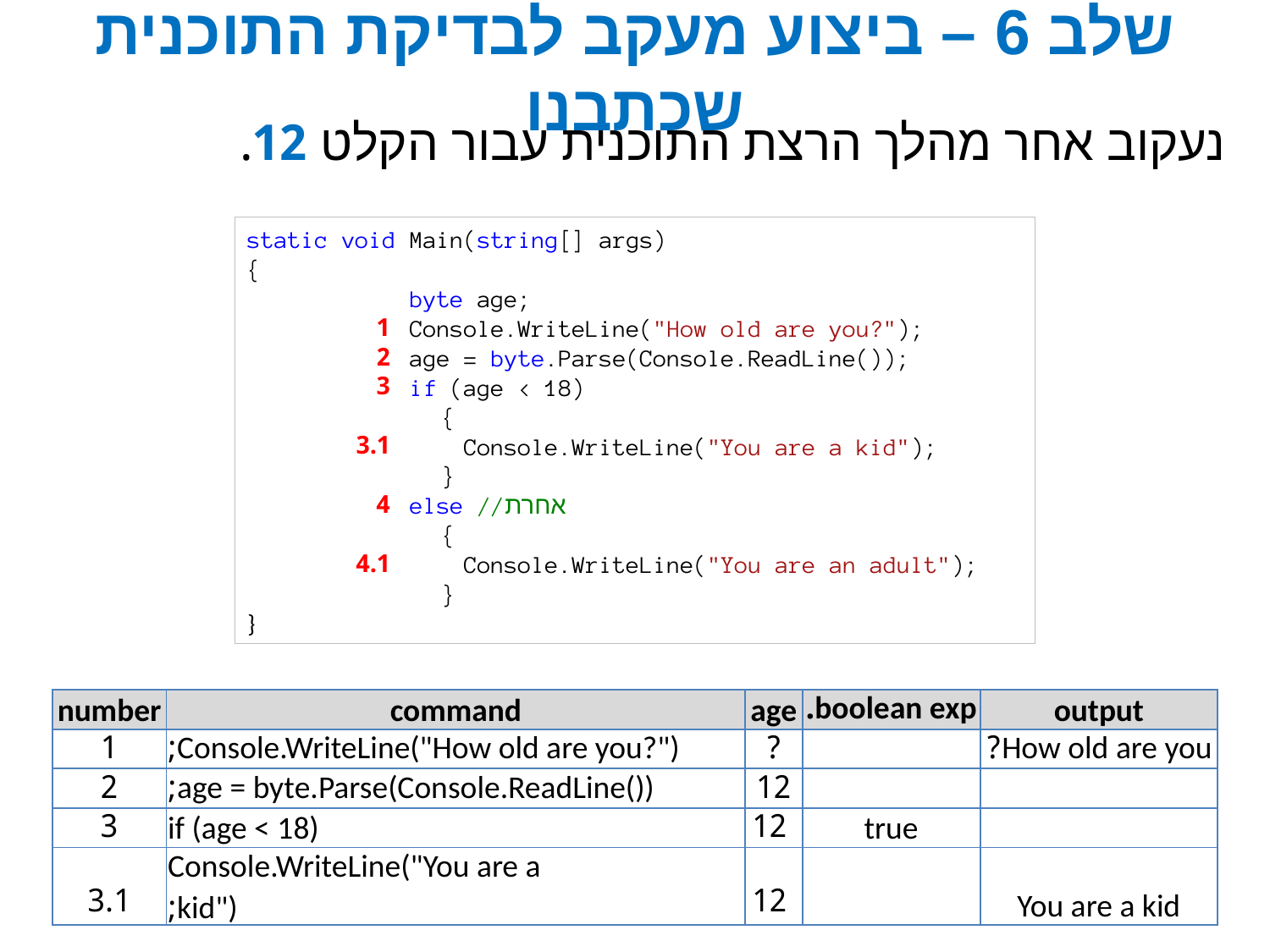

# שלב 6 – ביצוע מעקב לבדיקת התוכנית שכתבנו
נעקוב אחר מהלך הרצת התוכנית עבור הקלט 12.
static void Main(string[] args)
{
            byte age;
            Console.WriteLine("How old are you?");
            age = byte.Parse(Console.ReadLine());
            if (age < 18)
	     {
                Console.WriteLine("You are a kid");
	     }
            else //אחרת
	     {
                Console.WriteLine("You are an adult");
	     }
}
1
2
3

3.1

4

4.1

| number | command | age | boolean exp. | output |
| --- | --- | --- | --- | --- |
| 1 | Console.WriteLine("How old are you?"); | ? |  | How old are you? |
| 2 | age = byte.Parse(Console.ReadLine()); | 12 |  |  |
| 3 | if (age < 18) | 12 | true |  |
| 3.1 | Console.WriteLine("You are a kid"); | 12 |  | You are a kid |